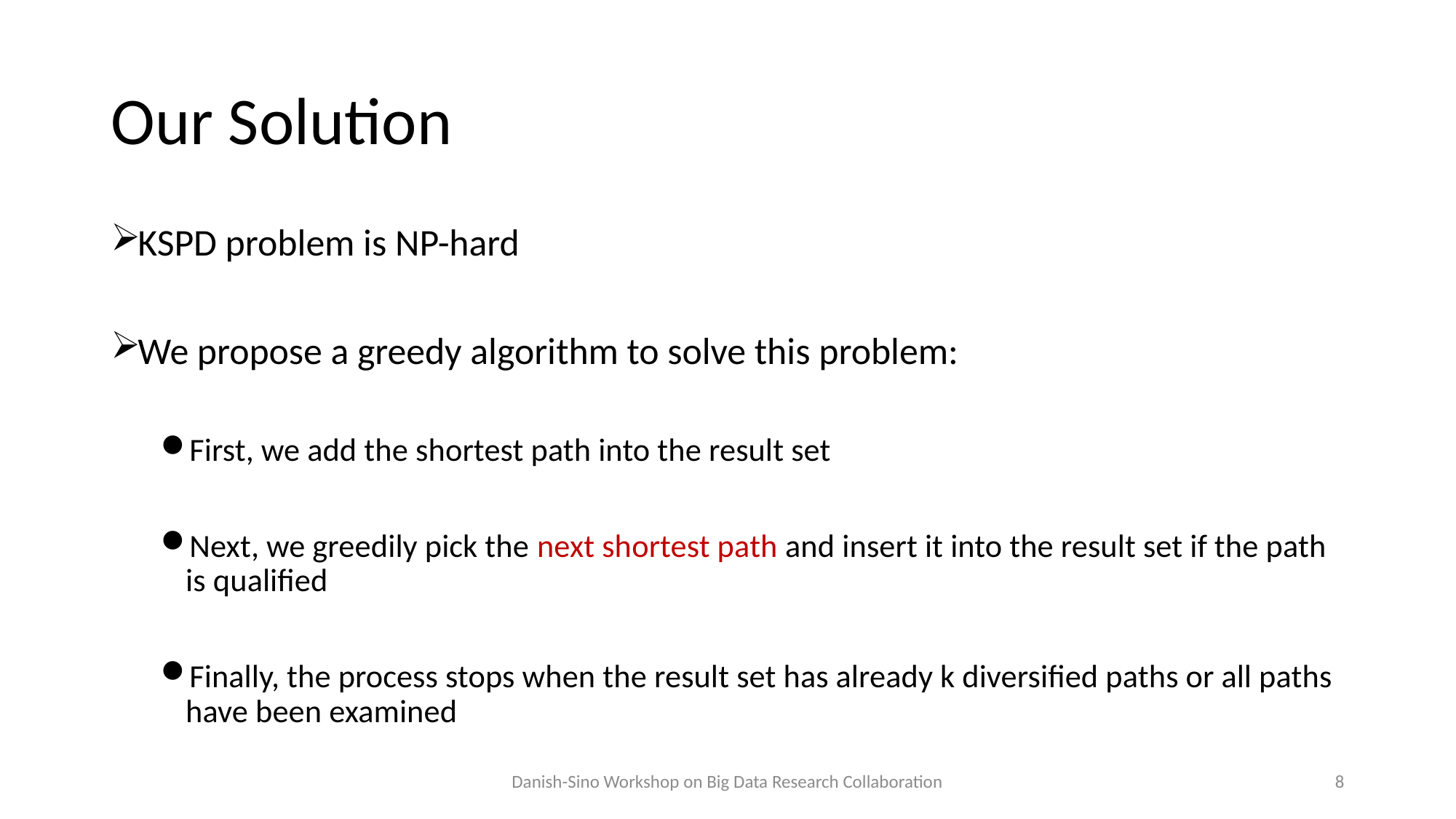

# Our Solution
KSPD problem is NP-hard

We propose a greedy algorithm to solve this problem:

First, we add the shortest path into the result set

Next, we greedily pick the next shortest path and insert it into the result set if the path is qualified

Finally, the process stops when the result set has already k diversified paths or all paths have been examined

Danish-Sino Workshop on Big Data Research Collaboration
8